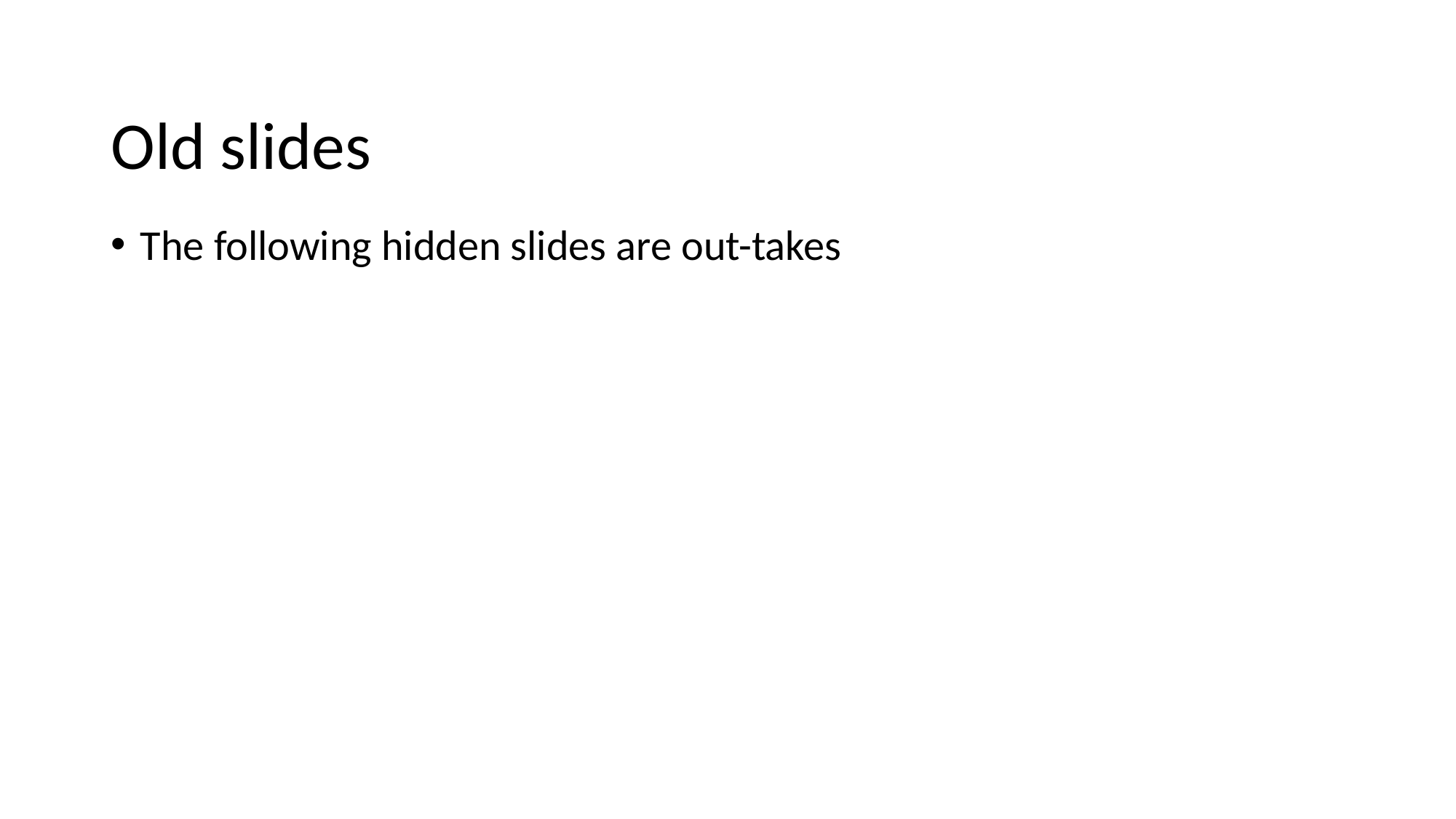

# Old slides
The following hidden slides are out-takes